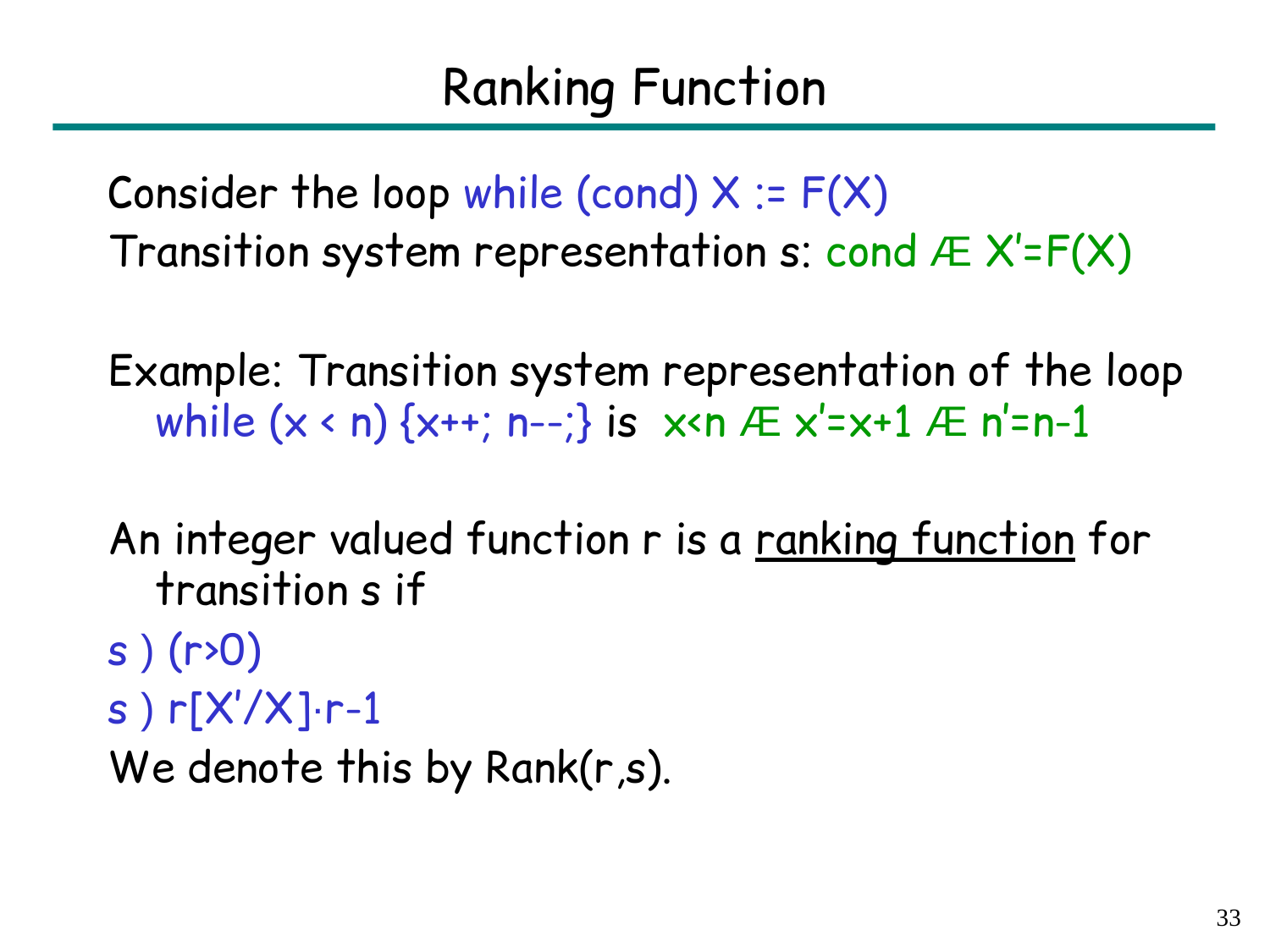

# Ranking Function
Consider the loop while (cond) X := F(X)
Transition system representation s: cond Æ X’=F(X)

Example: Transition system representation of the loop while (x < n) {x++; n--;} is  x<n Æ x’=x+1 Æ n’=n-1

An integer valued function r is a ranking function for transition s if
s ) (r>0)
s ) r[X’/X]·r-1
We denote this by Rank(r,s).
33